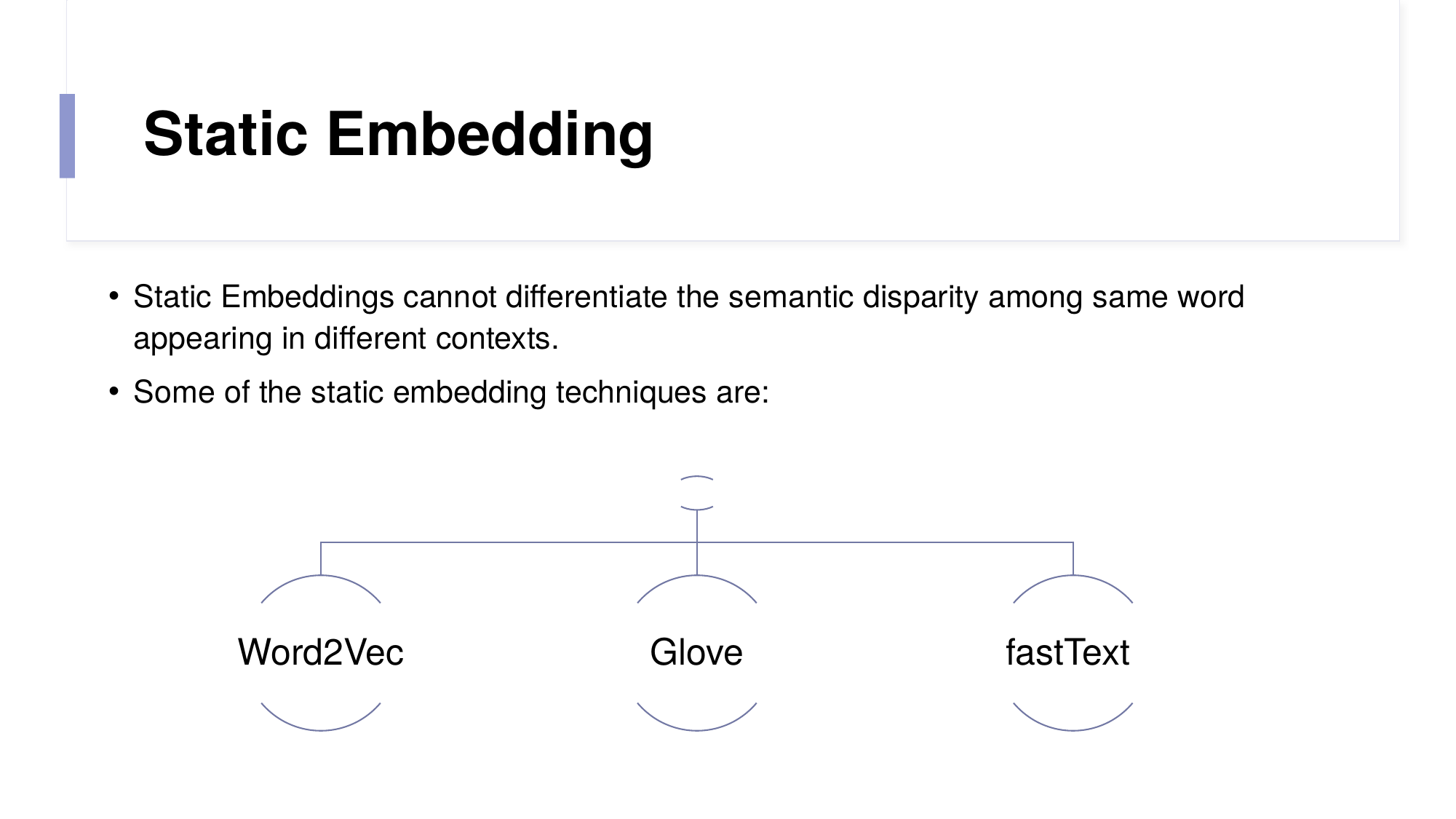

# Static Embedding
Static Embeddings cannot differentiate the semantic disparity among same word appearing in different contexts.
Some of the static embedding techniques are:

Word2Vec
Glove
fastText